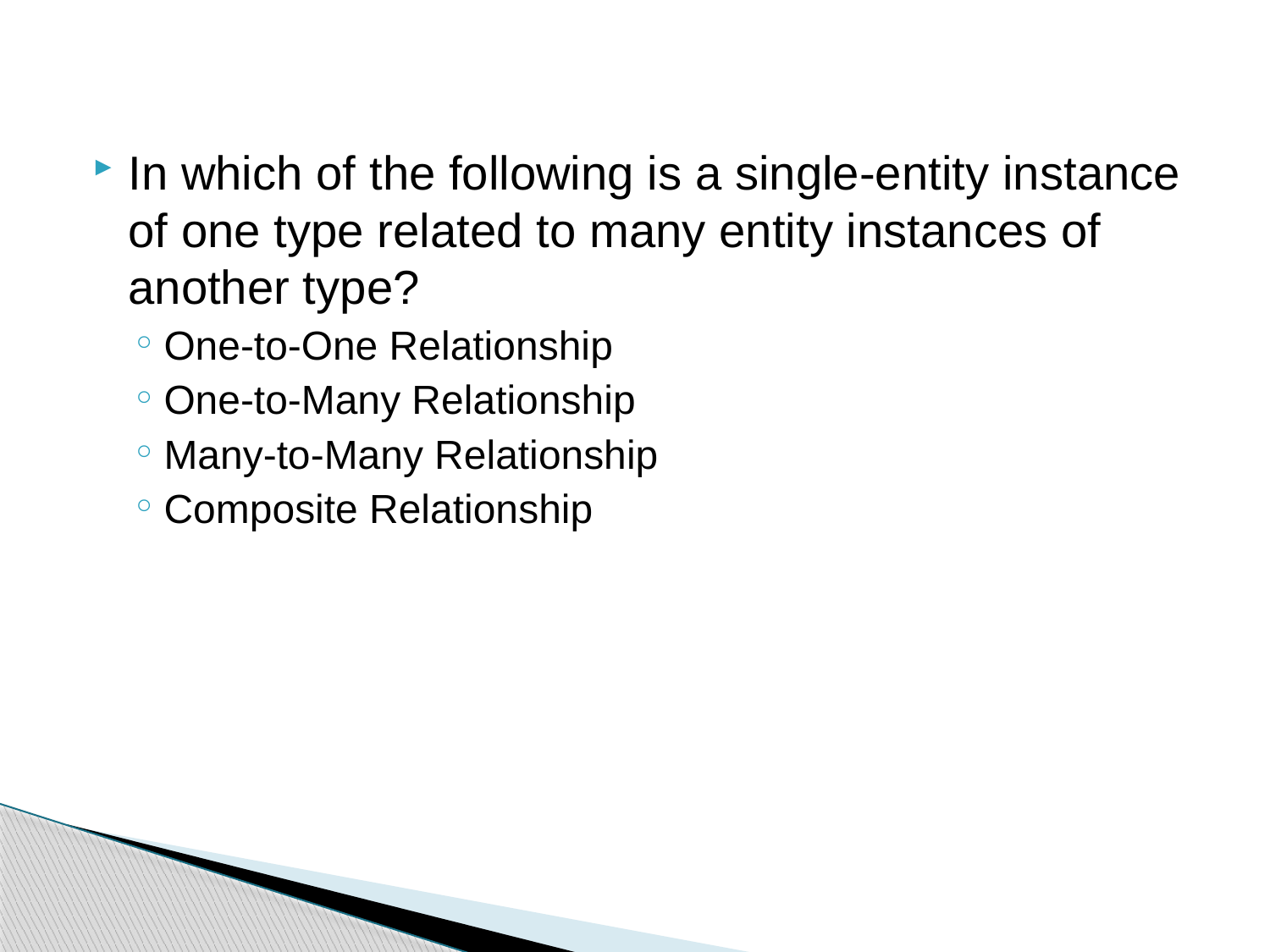

In which of the following is a single-entity instance of one type related to many entity instances of another type?
One-to-One Relationship
One-to-Many Relationship
Many-to-Many Relationship
Composite Relationship